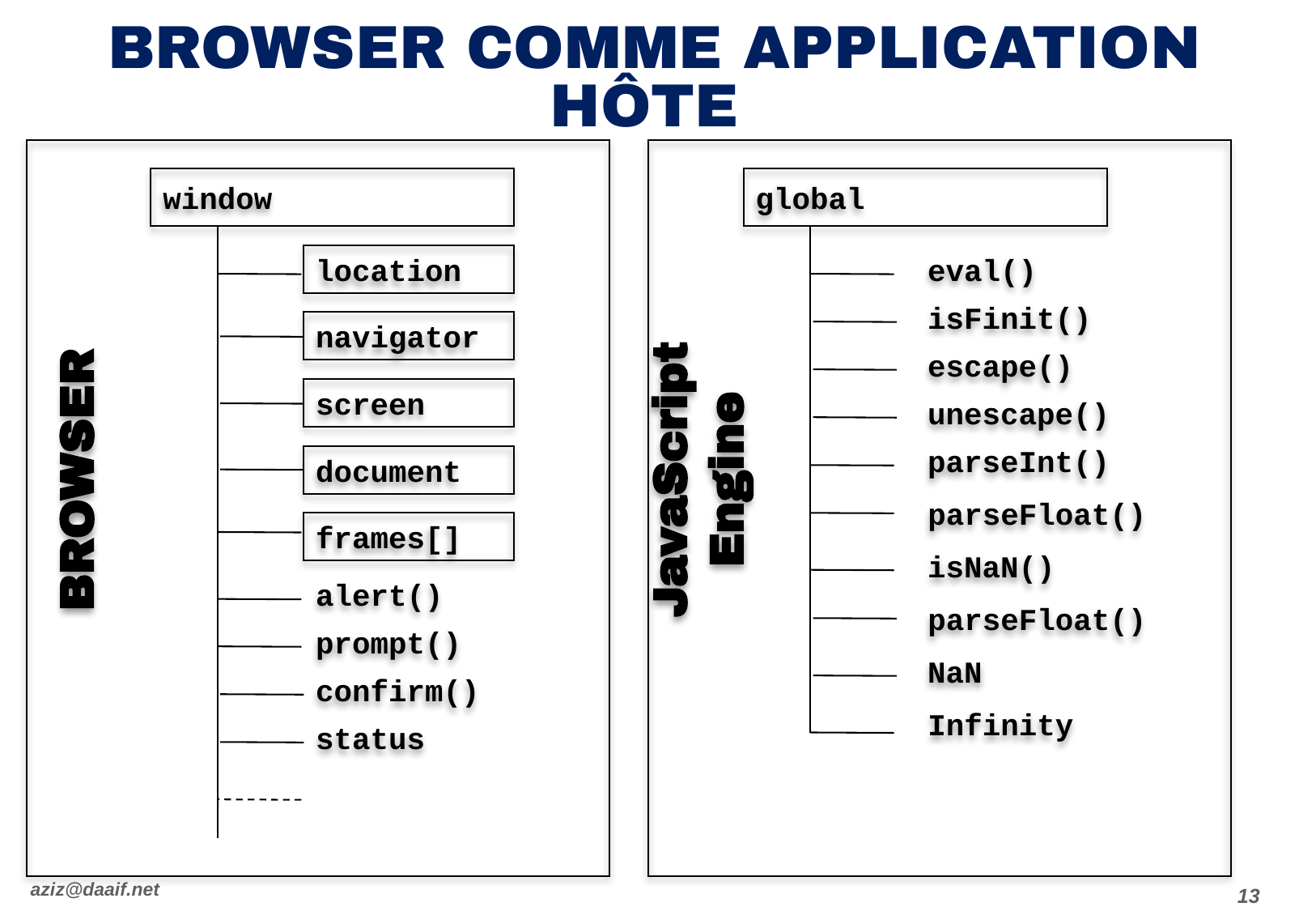

# Browser comme Application Hôte

window
global
BROWSER
JavaScript Engine
location
eval()
isFinit()
navigator
escape()
screen
unescape()
parseInt()
document
parseFloat()
frames[]
isNaN()
alert()
parseFloat()
prompt()
NaN
confirm()
Infinity
status